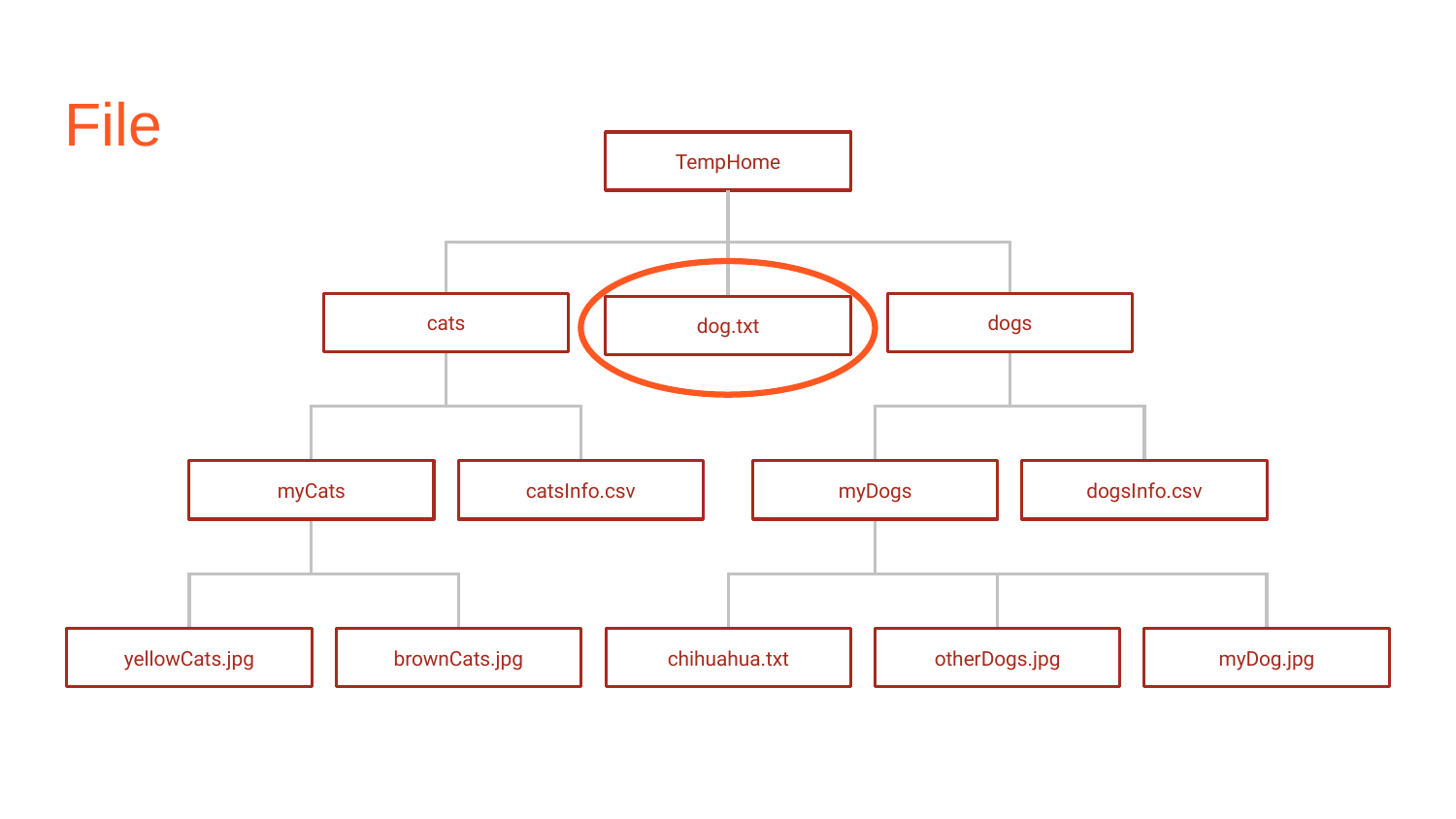

# File
TempHome

cats
dogs
dog.txt
myCats
catsInfo.csv
myDogs
dogsInfo.csv
yellowCats.jpg
brownCats.jpg
chihuahua.txt
otherDogs.jpg
myDog.jpg